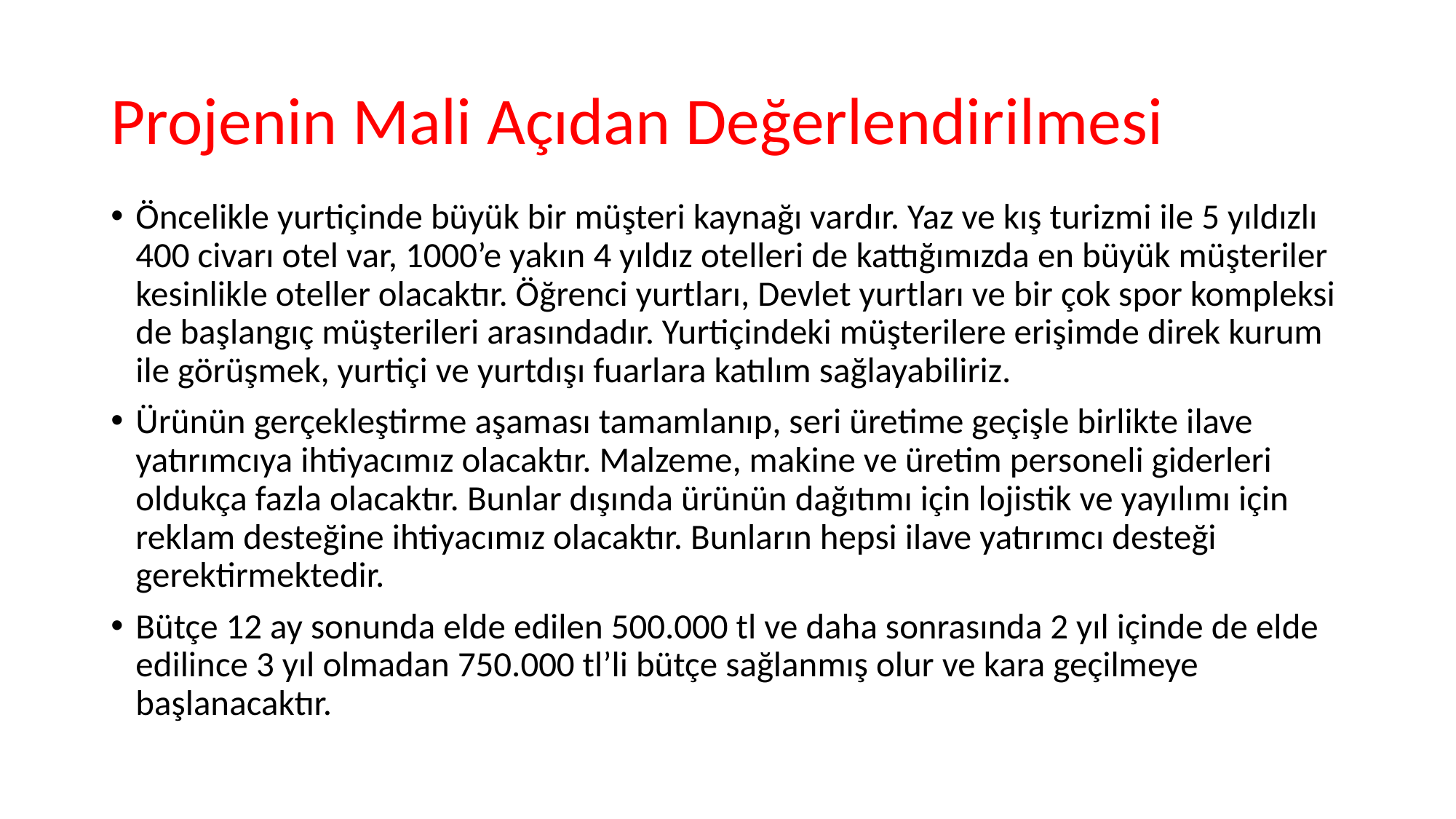

# Projenin Mali Açıdan Değerlendirilmesi
Öncelikle yurtiçinde büyük bir müşteri kaynağı vardır. Yaz ve kış turizmi ile 5 yıldızlı 400 civarı otel var, 1000’e yakın 4 yıldız otelleri de kattığımızda en büyük müşteriler kesinlikle oteller olacaktır. Öğrenci yurtları, Devlet yurtları ve bir çok spor kompleksi de başlangıç müşterileri arasındadır. Yurtiçindeki müşterilere erişimde direk kurum ile görüşmek, yurtiçi ve yurtdışı fuarlara katılım sağlayabiliriz.
Ürünün gerçekleştirme aşaması tamamlanıp, seri üretime geçişle birlikte ilave yatırımcıya ihtiyacımız olacaktır. Malzeme, makine ve üretim personeli giderleri oldukça fazla olacaktır. Bunlar dışında ürünün dağıtımı için lojistik ve yayılımı için reklam desteğine ihtiyacımız olacaktır. Bunların hepsi ilave yatırımcı desteği gerektirmektedir.
Bütçe 12 ay sonunda elde edilen 500.000 tl ve daha sonrasında 2 yıl içinde de elde edilince 3 yıl olmadan 750.000 tl’li bütçe sağlanmış olur ve kara geçilmeye başlanacaktır.